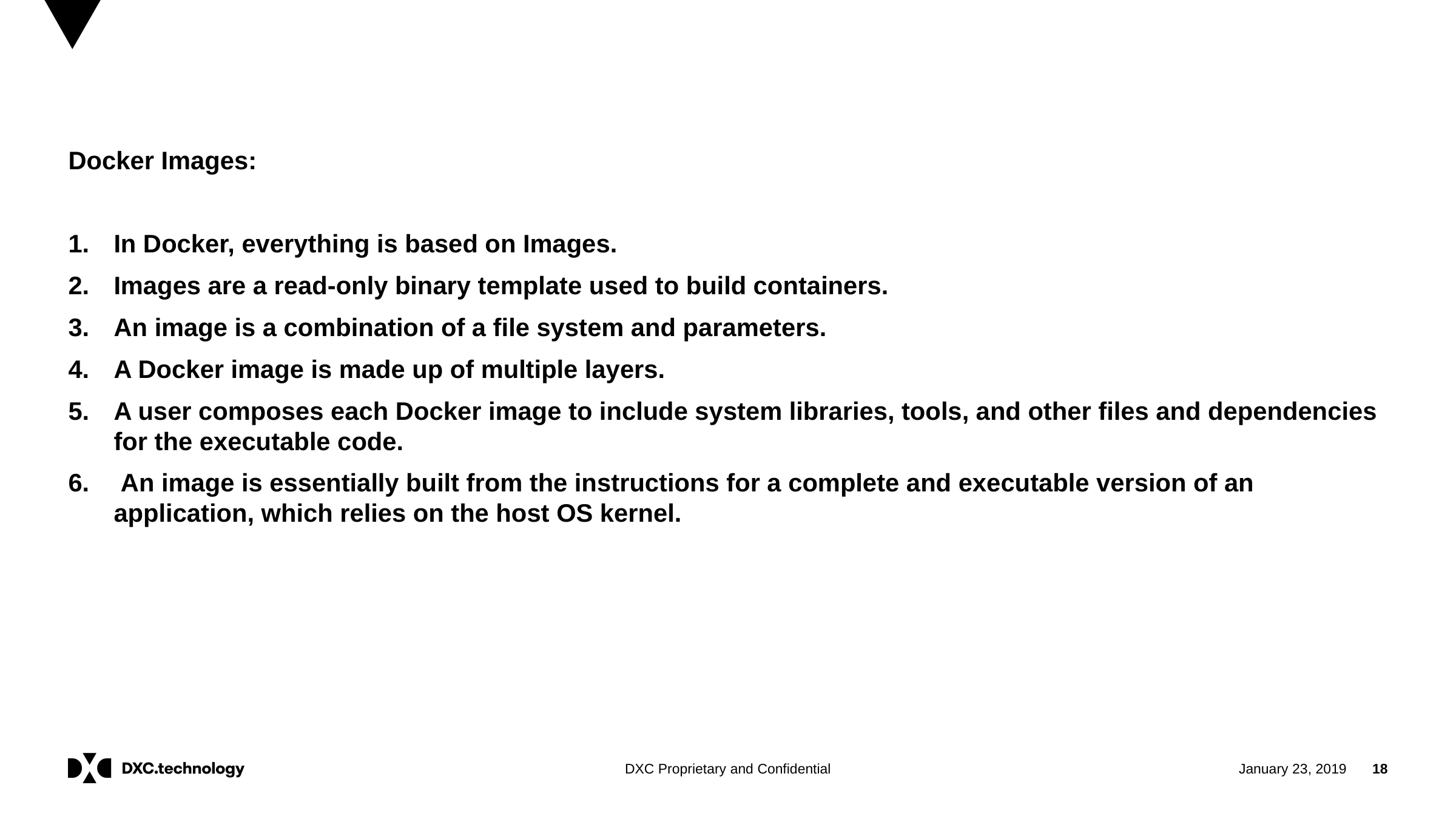

Docker Images:

In Docker, everything is based on Images.
Images are a read-only binary template used to build containers.
An image is a combination of a file system and parameters.
A Docker image is made up of multiple layers.
A user composes each Docker image to include system libraries, tools, and other files and dependencies for the executable code.
 An image is essentially built from the instructions for a complete and executable version of an application, which relies on the host OS kernel.